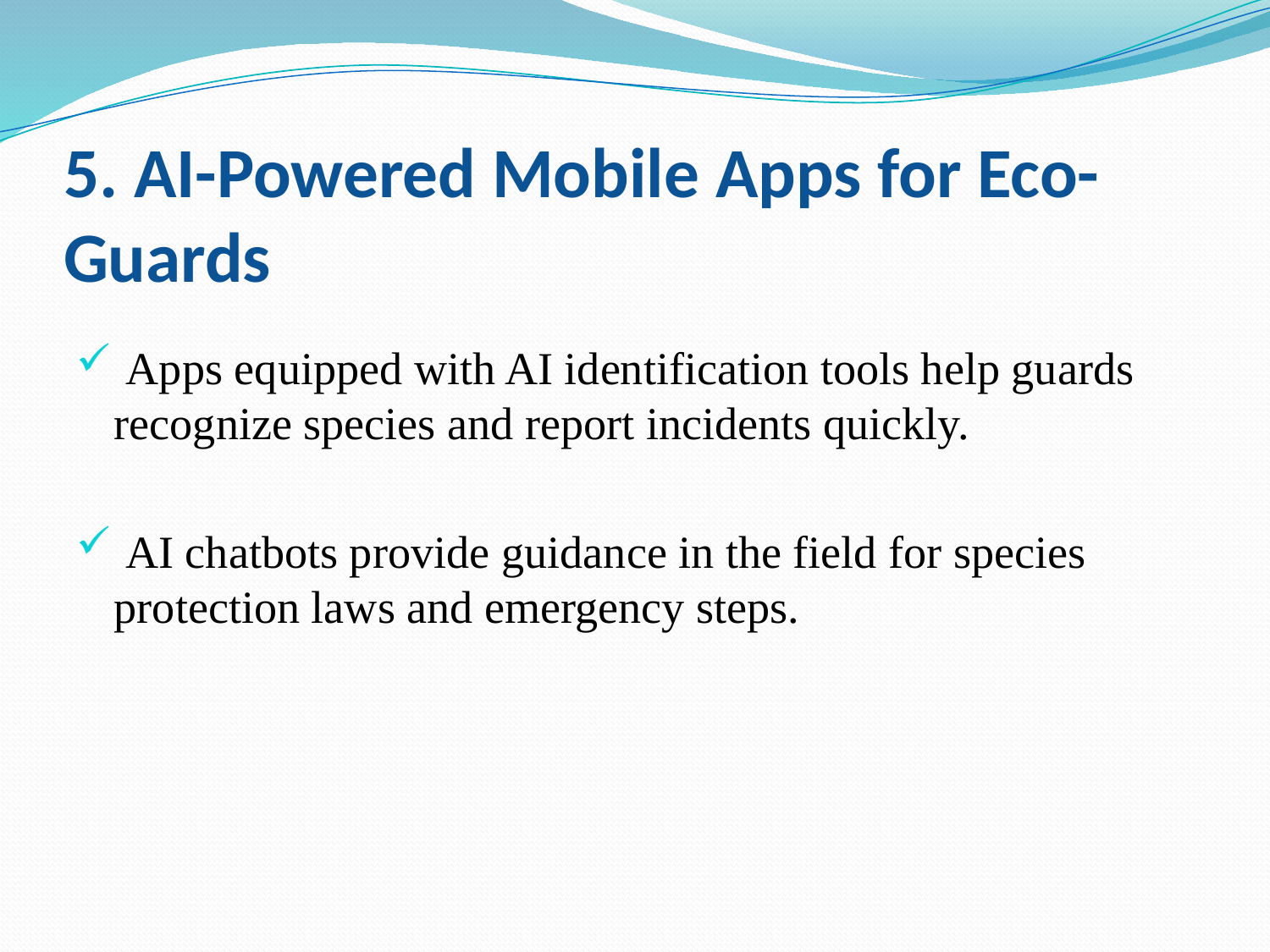

# 5. AI-Powered Mobile Apps for Eco-Guards

 Apps equipped with AI identification tools help guards recognize species and report incidents quickly.

 AI chatbots provide guidance in the field for species protection laws and emergency steps.